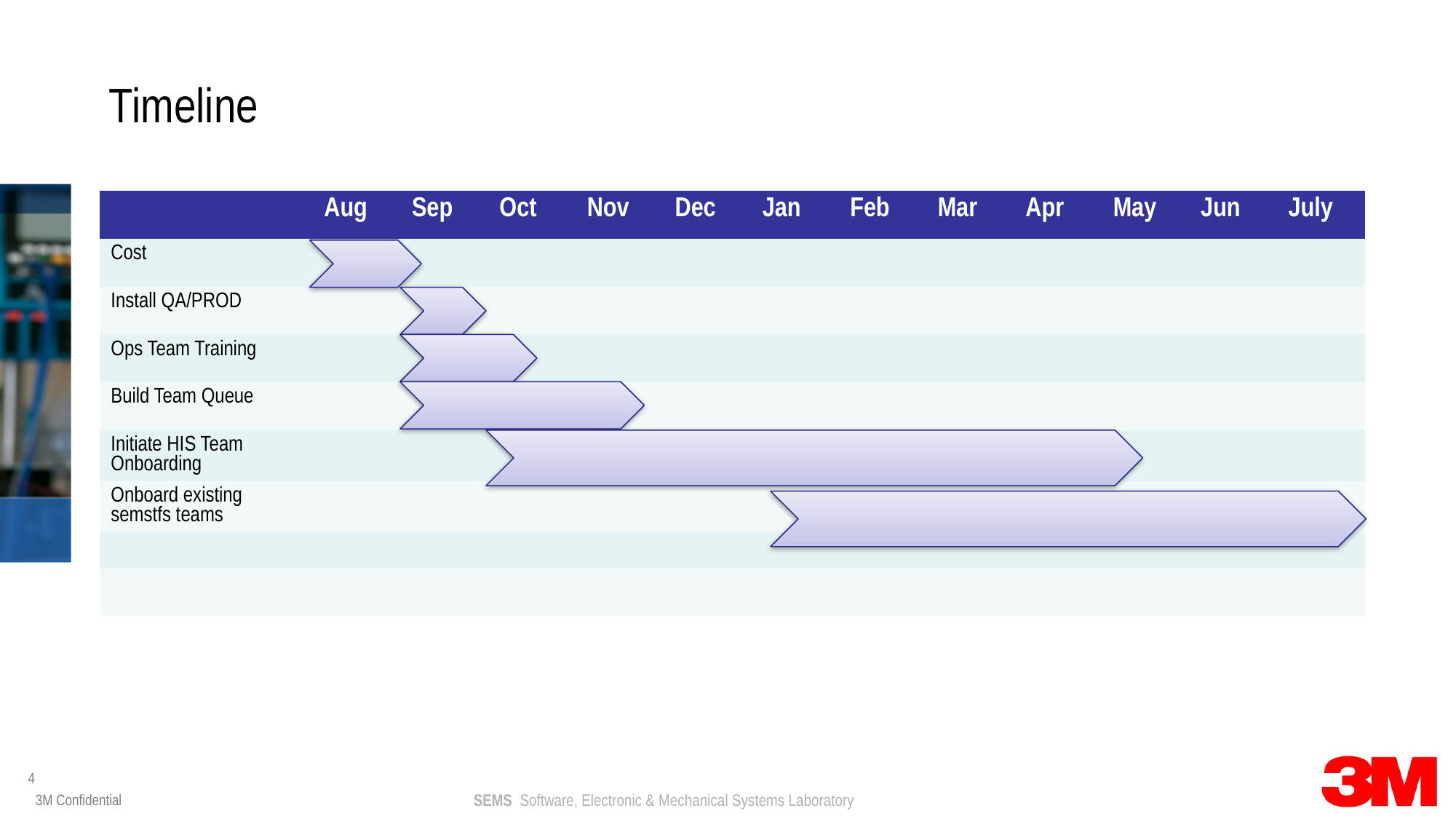

# Timeline
|  | Aug | Sep | Oct | Nov | Dec | Jan | Feb | Mar | Apr | May | Jun | July |
| --- | --- | --- | --- | --- | --- | --- | --- | --- | --- | --- | --- | --- |
| Cost |  |  |  |  |  |  |  |  |  |  |  |  |
| Install QA/PROD |  |  |  |  |  |  |  |  |  |  |  |  |
| Ops Team Training |  |  |  |  |  |  |  |  |  |  |  |  |
| Build Team Queue |  |  |  |  |  |  |  |  |  |  |  |  |
| Initiate HIS Team Onboarding |  |  |  |  |  |  |  |  |  |  |  |  |
| Onboard existing semstfs teams |  |  |  |  |  |  |  |  |  |  |  |  |
|  |  |  |  |  |  |  |  |  |  |  |  |  |
|  |  |  |  |  |  |  |  |  |  |  |  |  |